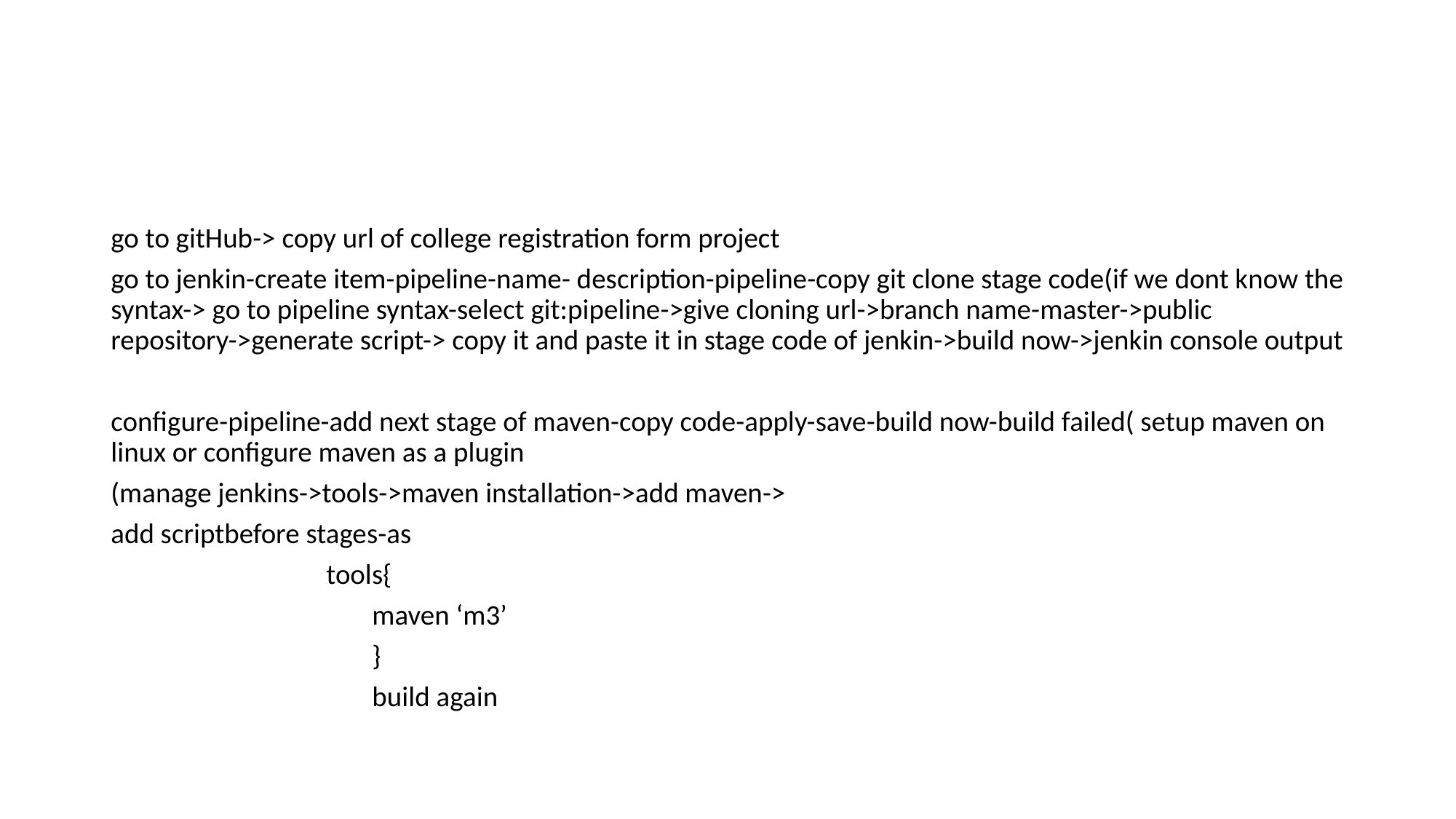

#
go to gitHub-> copy url of college registration form project
go to jenkin-create item-pipeline-name- description-pipeline-copy git clone stage code(if we dont know the syntax-> go to pipeline syntax-select git:pipeline->give cloning url->branch name-master->public repository->generate script-> copy it and paste it in stage code of jenkin->build now->jenkin console output

configure-pipeline-add next stage of maven-copy code-apply-save-build now-build failed( setup maven on linux or configure maven as a plugin
(manage jenkins->tools->maven installation->add maven->
add scriptbefore stages-as
 tools{
maven ‘m3’
}
build again